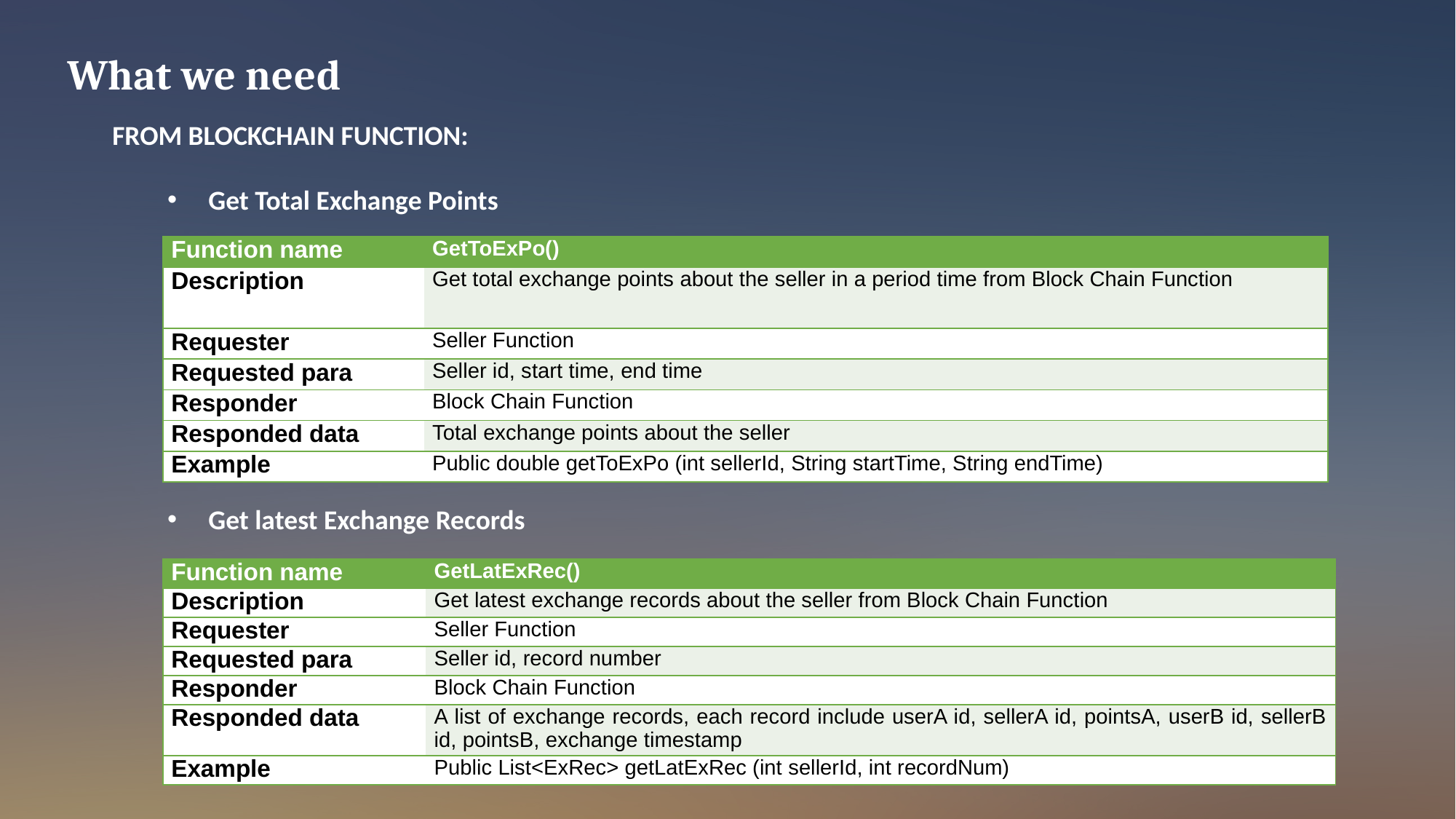

What we need
FROM BLOCKCHAIN FUNCTION:
Get Total Exchange Points
| Function name | GetToExPo() |
| --- | --- |
| Description | Get total exchange points about the seller in a period time from Block Chain Function |
| Requester | Seller Function |
| Requested para | Seller id, start time, end time |
| Responder | Block Chain Function |
| Responded data | Total exchange points about the seller |
| Example | Public double getToExPo (int sellerId, String startTime, String endTime) |
Get latest Exchange Records
| Function name | GetLatExRec() |
| --- | --- |
| Description | Get latest exchange records about the seller from Block Chain Function |
| Requester | Seller Function |
| Requested para | Seller id, record number |
| Responder | Block Chain Function |
| Responded data | A list of exchange records, each record include userA id, sellerA id, pointsA, userB id, sellerB id, pointsB, exchange timestamp |
| Example | Public List<ExRec> getLatExRec (int sellerId, int recordNum) |